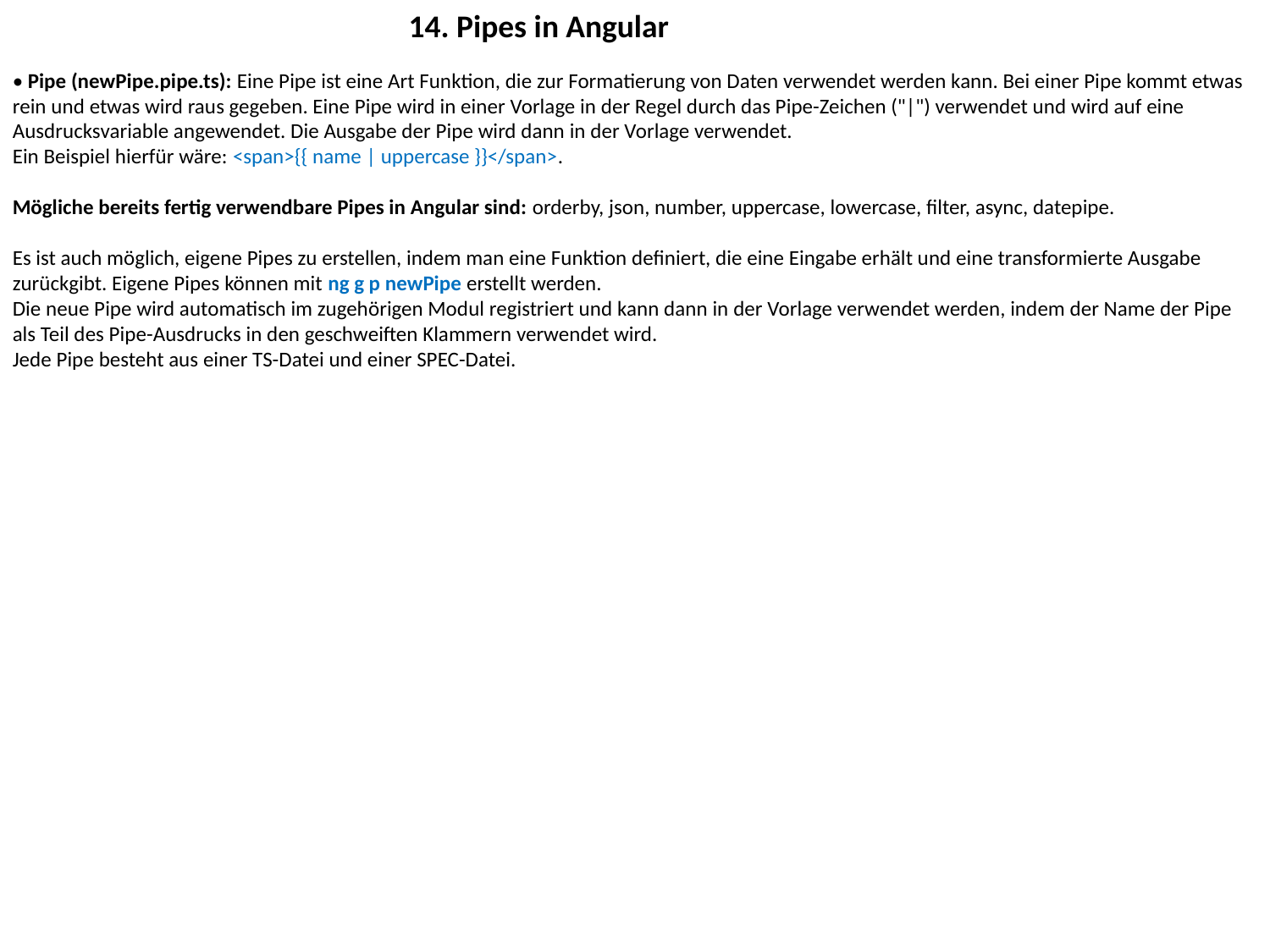

14. Pipes in Angular
• Pipe (newPipe.pipe.ts): Eine Pipe ist eine Art Funktion, die zur Formatierung von Daten verwendet werden kann. Bei einer Pipe kommt etwas rein und etwas wird raus gegeben. Eine Pipe wird in einer Vorlage in der Regel durch das Pipe-Zeichen ("|") verwendet und wird auf eine Ausdrucksvariable angewendet. Die Ausgabe der Pipe wird dann in der Vorlage verwendet.
Ein Beispiel hierfür wäre: <span>{{ name | uppercase }}</span>.

Mögliche bereits fertig verwendbare Pipes in Angular sind: orderby, json, number, uppercase, lowercase, filter, async, datepipe.

Es ist auch möglich, eigene Pipes zu erstellen, indem man eine Funktion definiert, die eine Eingabe erhält und eine transformierte Ausgabe zurückgibt. Eigene Pipes können mit ng g p newPipe erstellt werden.
Die neue Pipe wird automatisch im zugehörigen Modul registriert und kann dann in der Vorlage verwendet werden, indem der Name der Pipe als Teil des Pipe-Ausdrucks in den geschweiften Klammern verwendet wird.
Jede Pipe besteht aus einer TS-Datei und einer SPEC-Datei.